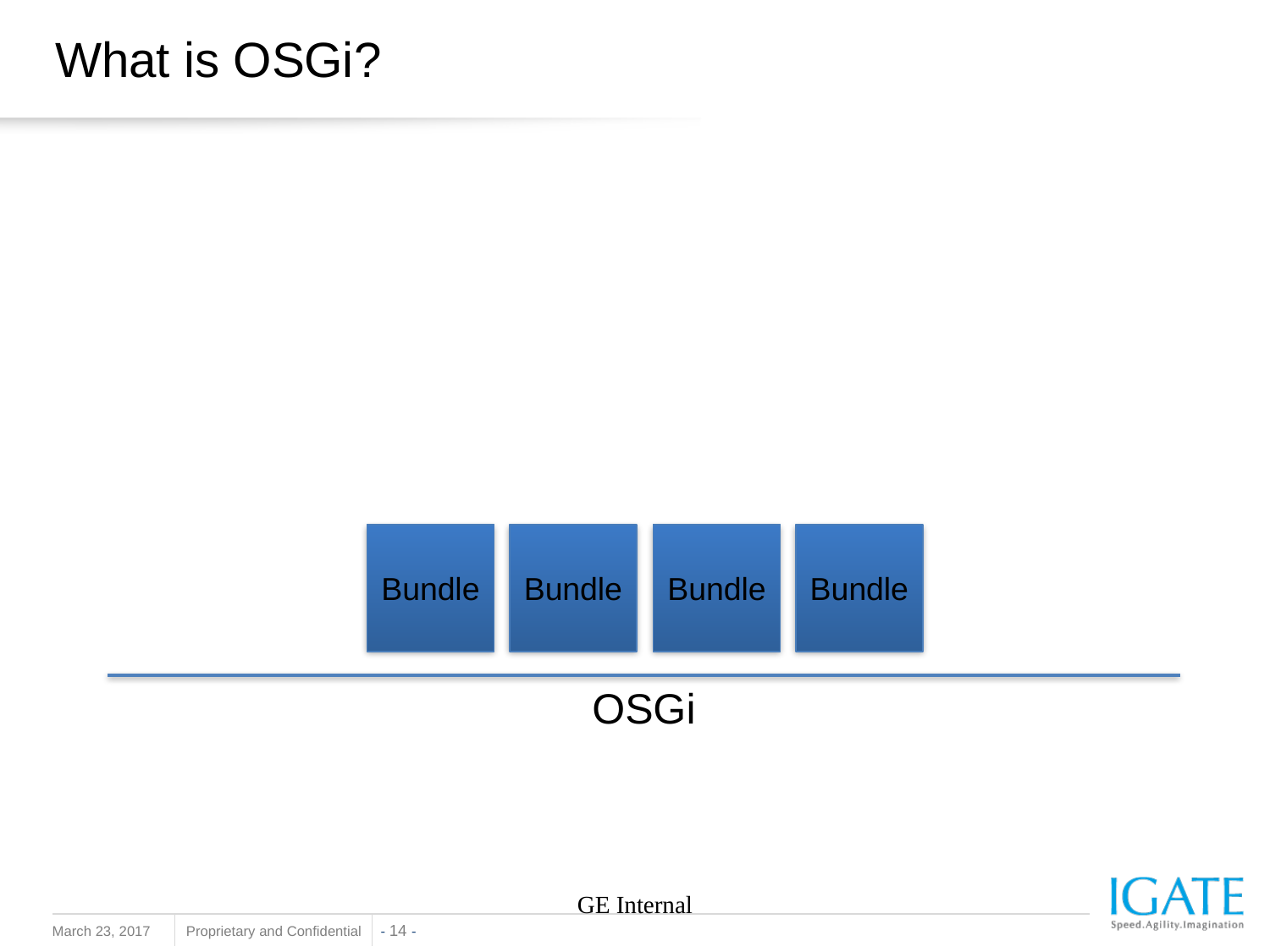

# What is OSGi?
Bundle
Bundle
Bundle
Bundle
OSGi
GE Internal